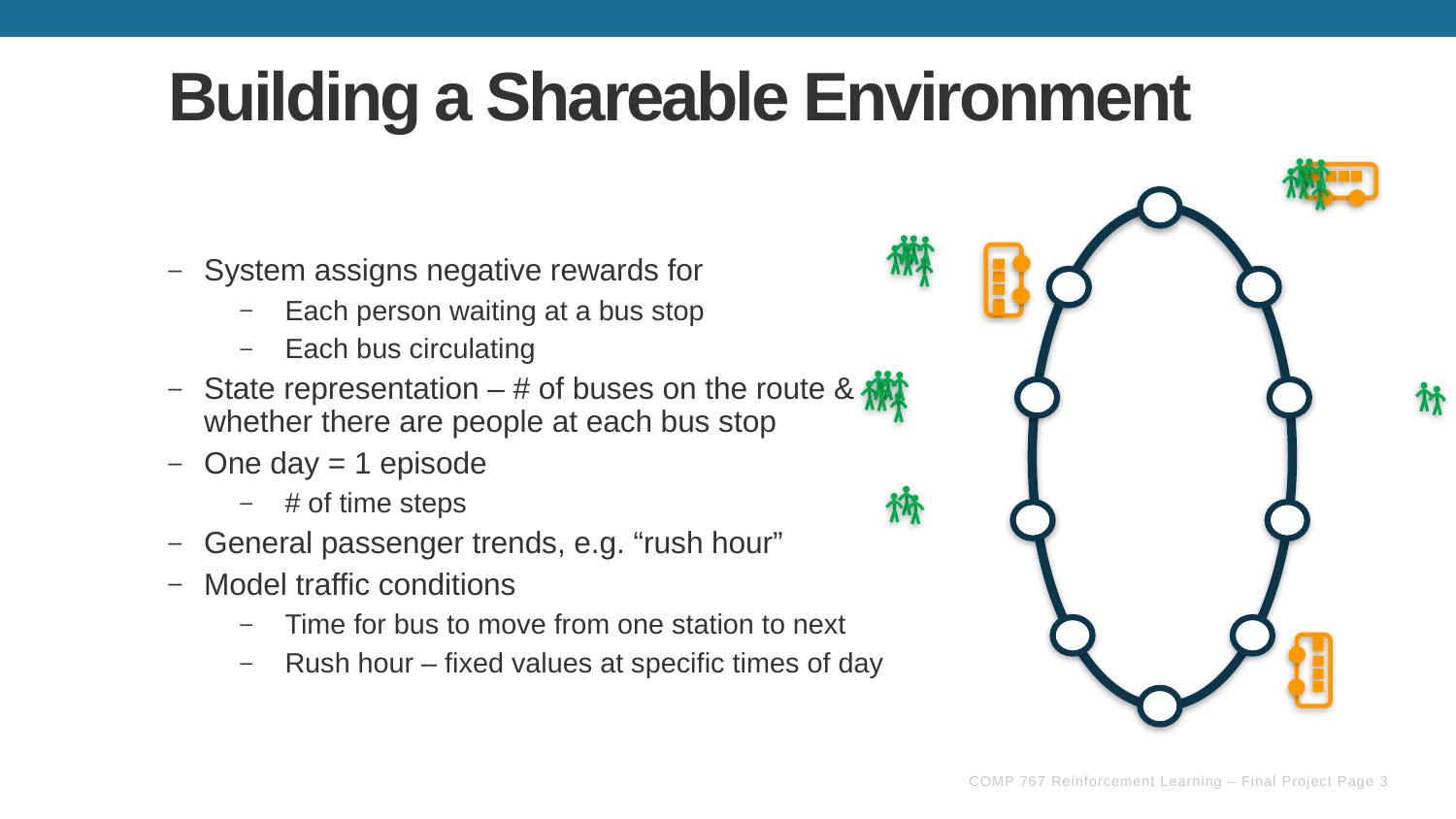

# Building a Shareable Environment

System assigns negative rewards for
Each person waiting at a bus stop
Each bus circulating
State representation – # of buses on the route & whether there are people at each bus stop
One day = 1 episode
# of time steps
General passenger trends, e.g. “rush hour”
Model traffic conditions
Time for bus to move from one station to next
Rush hour – fixed values at specific times of day